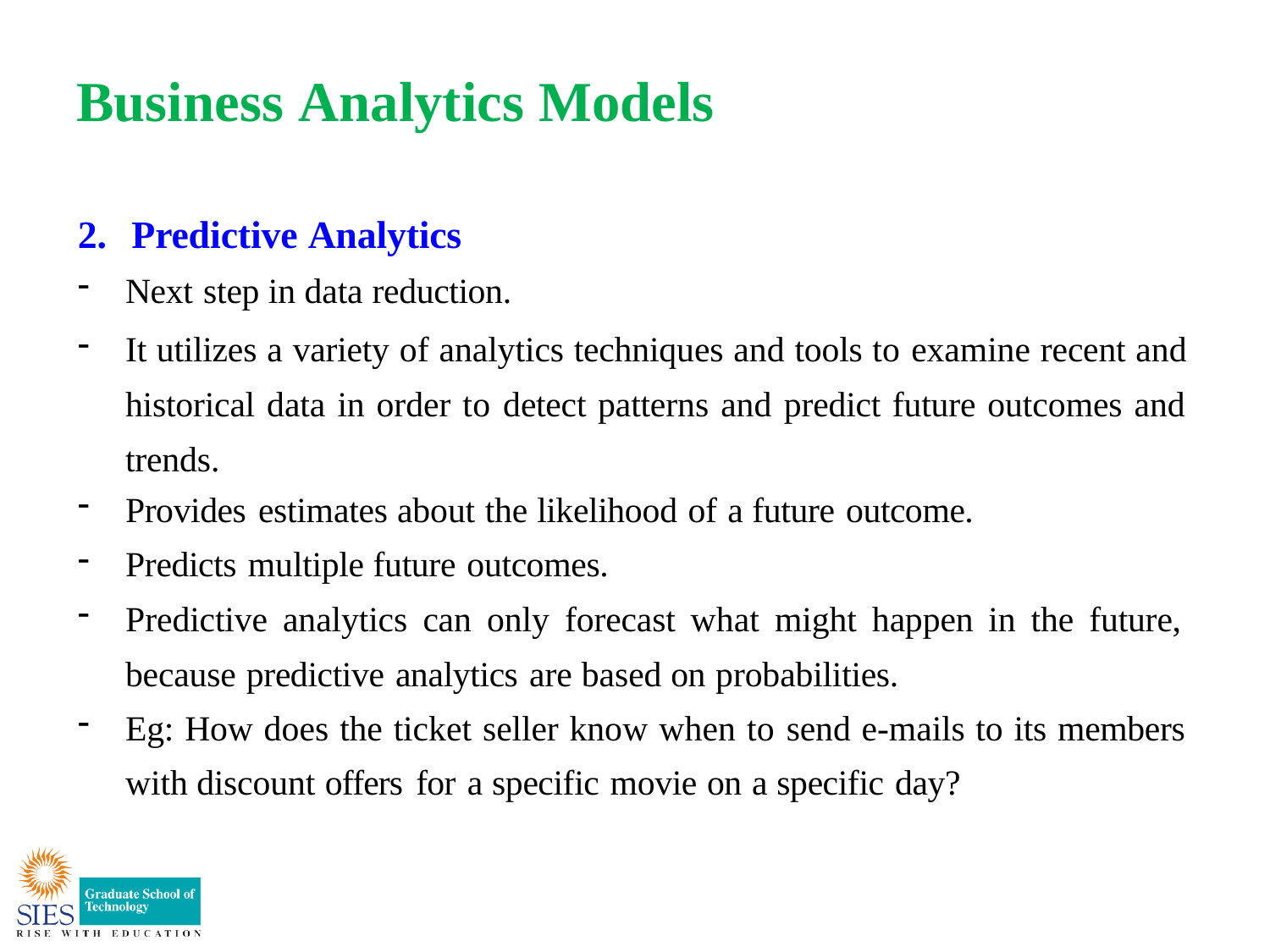

# Business Analytics Models
2. Predictive Analytics
Next step in data reduction.
It utilizes a variety of analytics techniques and tools to examine recent and  historical data in order to detect patterns and predict future outcomes and  trends.
Provides estimates about the likelihood of a future outcome.
Predicts multiple future outcomes.
Predictive analytics can only forecast what might happen in the future,  because predictive analytics are based on probabilities.
Eg: How does the ticket seller know when to send e-mails to its members  with discount offers for a specific movie on a specific day?